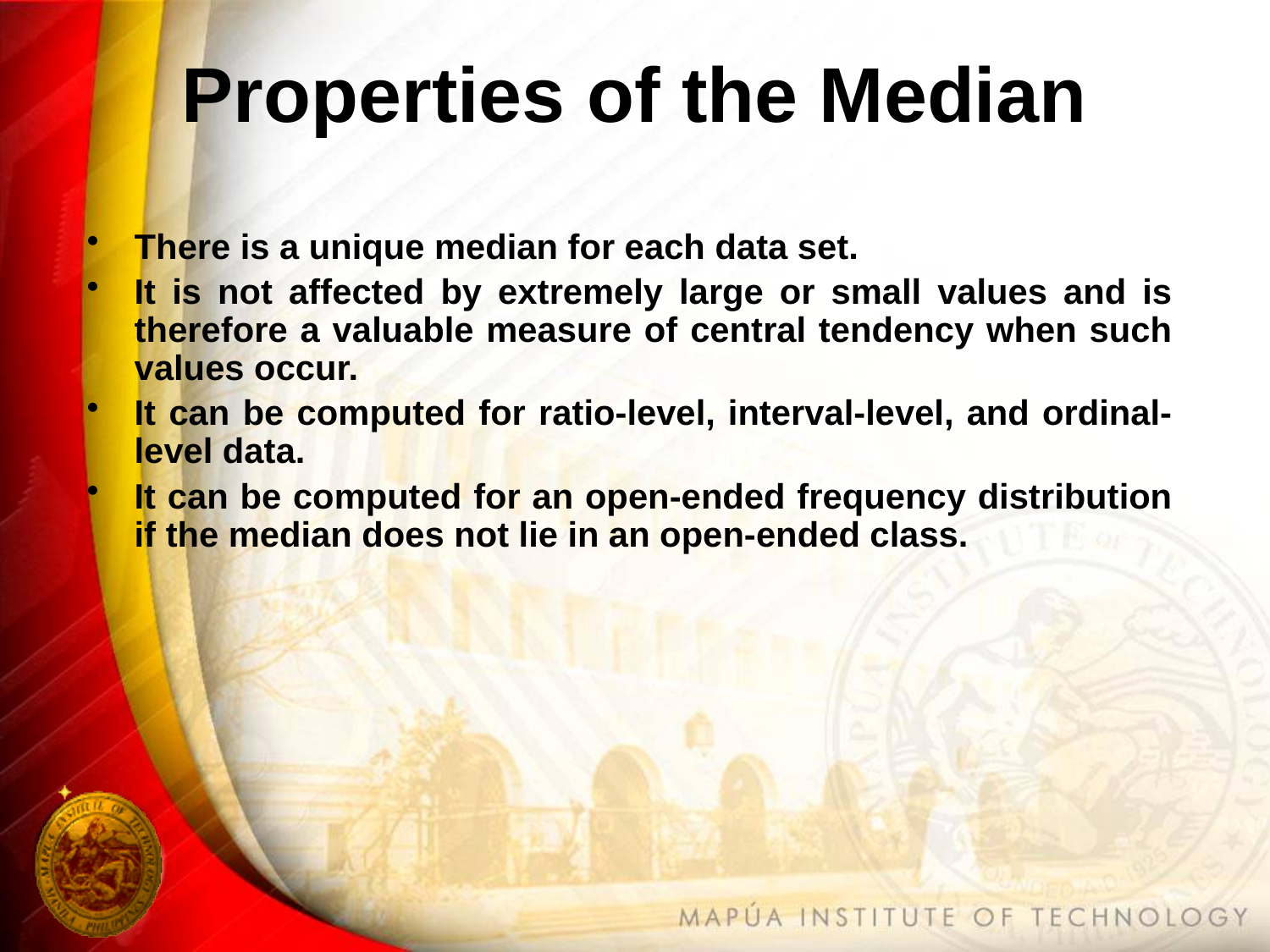

# Properties of the Median
There is a unique median for each data set.
It is not affected by extremely large or small values and is therefore a valuable measure of central tendency when such values occur.
It can be computed for ratio-level, interval-level, and ordinal-level data.
It can be computed for an open-ended frequency distribution if the median does not lie in an open-ended class.